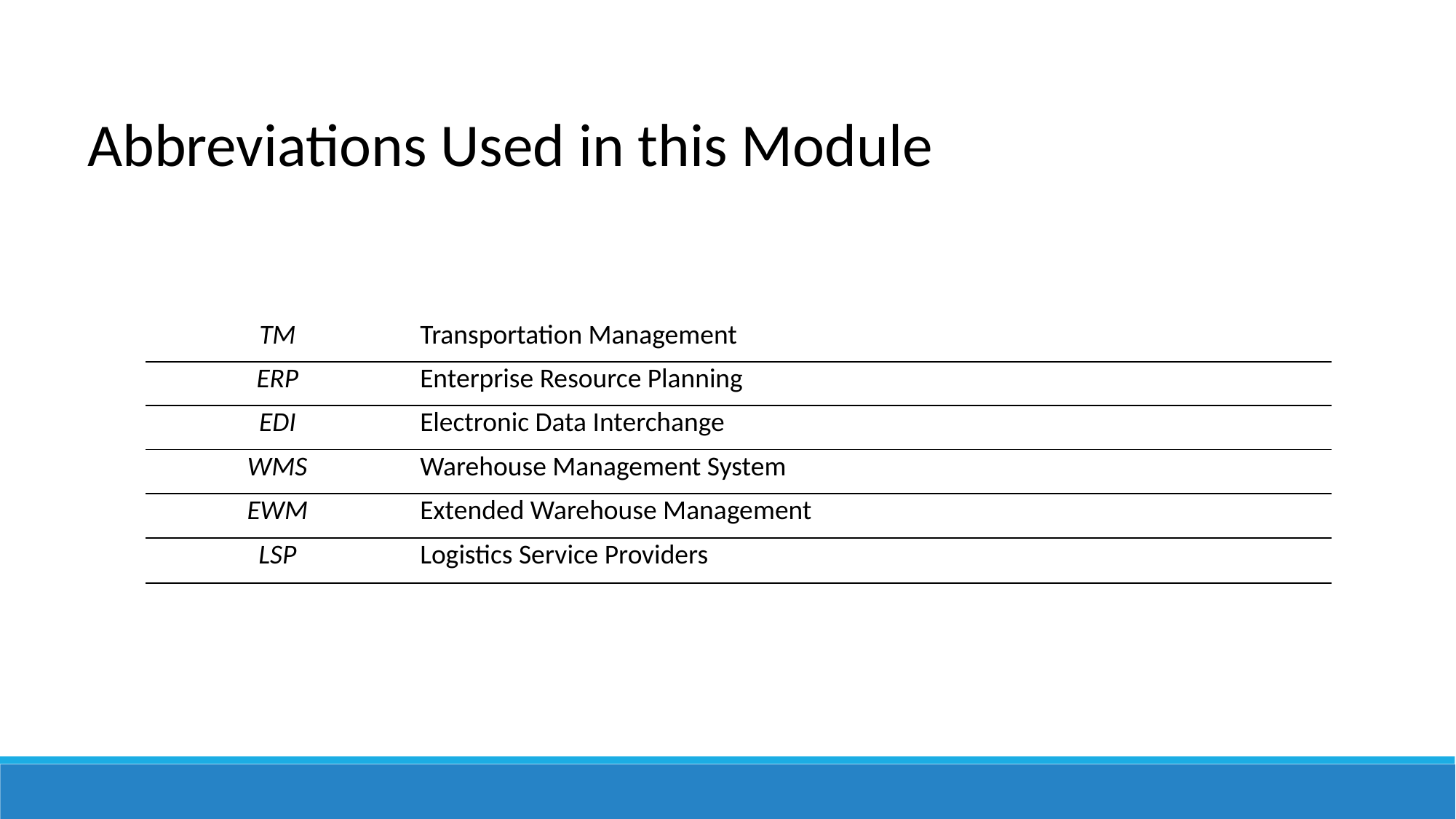

Abbreviations Used in this Module
| TM | Transportation Management |
| --- | --- |
| ERP | Enterprise Resource Planning |
| EDI | Electronic Data Interchange |
| WMS | Warehouse Management System |
| EWM | Extended Warehouse Management |
| LSP | Logistics Service Providers |